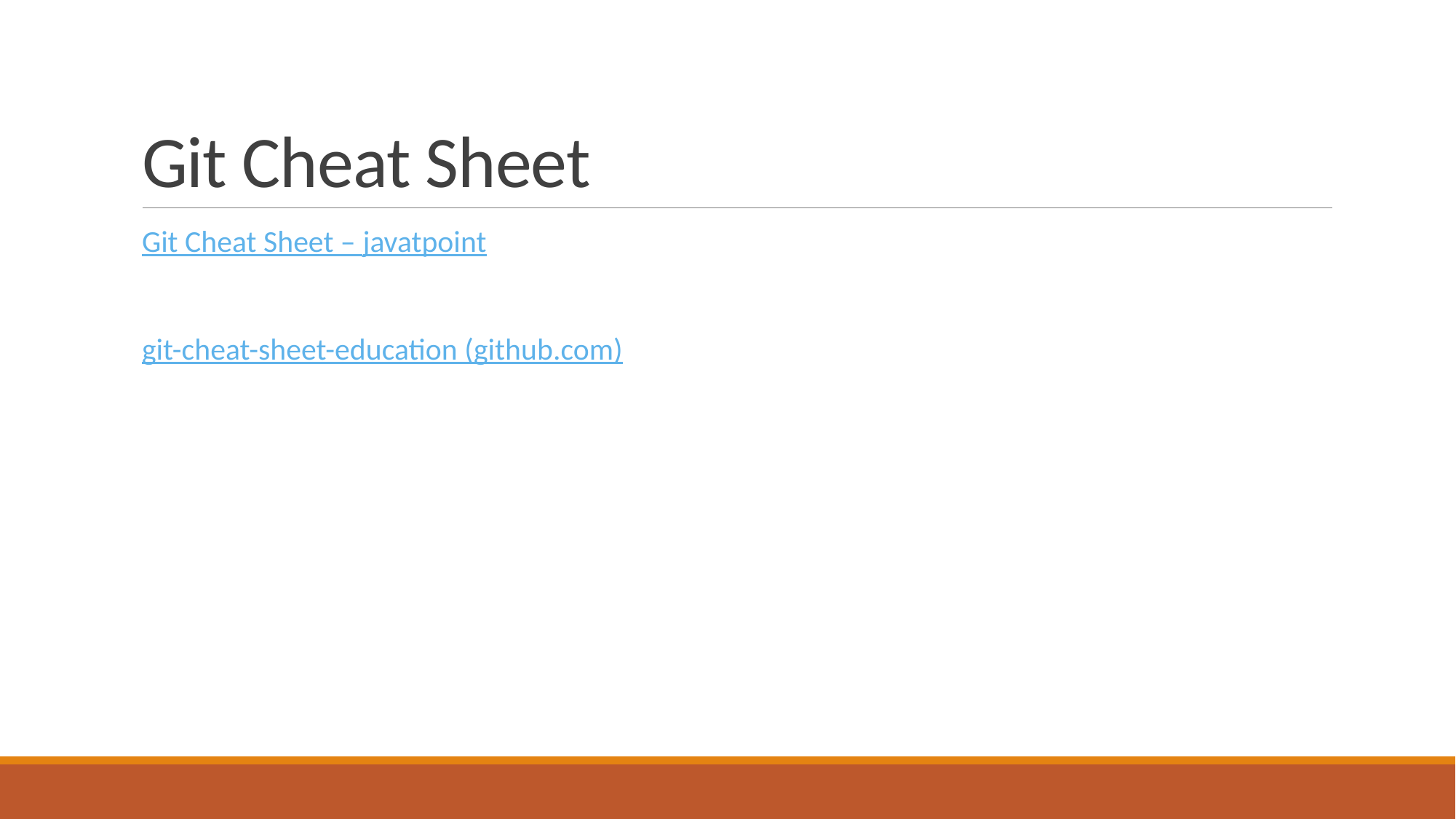

# Git Cheat Sheet
Git Cheat Sheet – javatpoint

git-cheat-sheet-education (github.com)